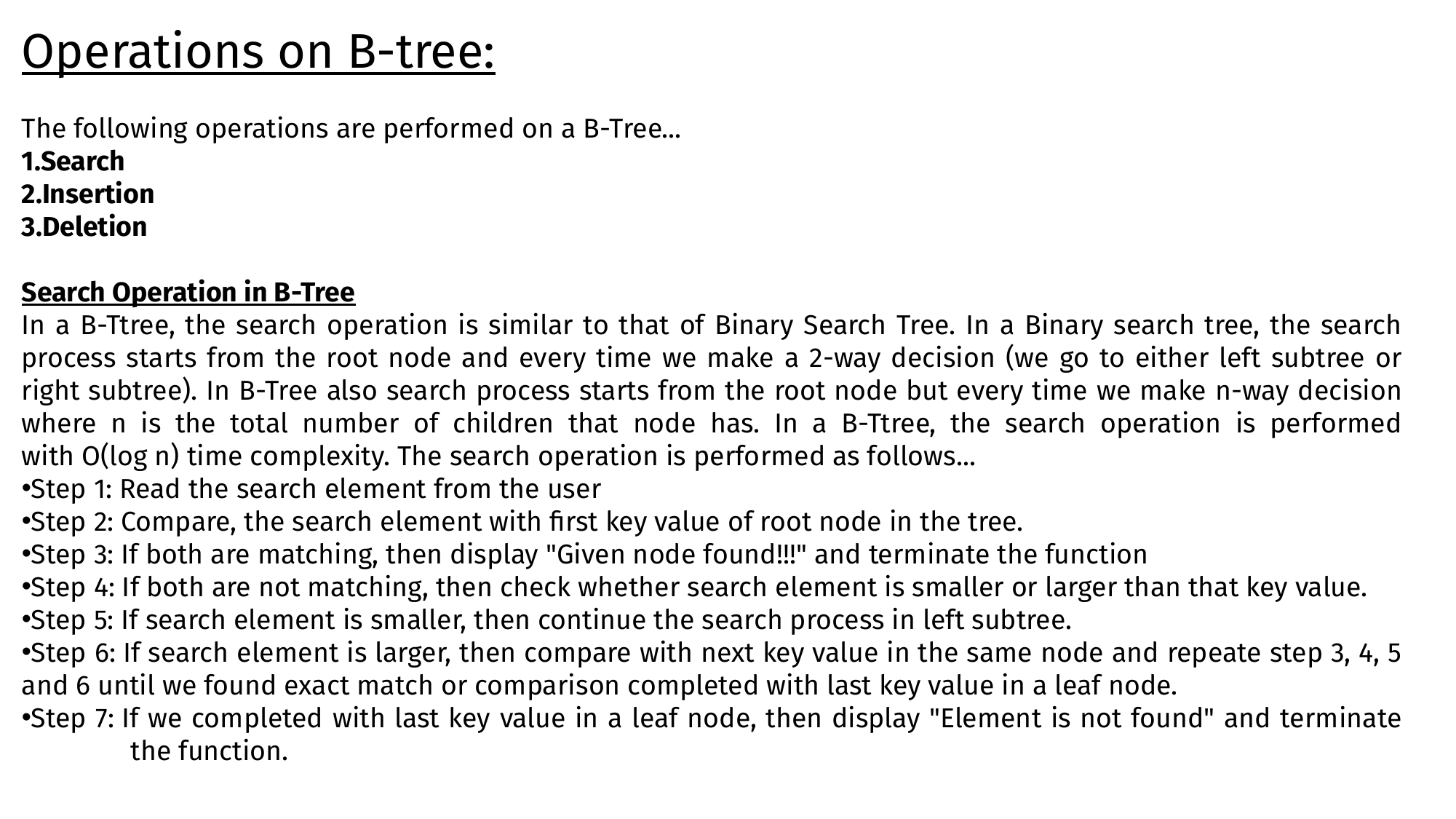

Operations on B-tree:

The following operations are performed on a B-Tree...
Search
Insertion
Deletion

Search Operation in B-Tree
In a B-Ttree, the search operation is similar to that of Binary Search Tree. In a Binary search tree, the search process starts from the root node and every time we make a 2-way decision (we go to either left subtree or right subtree). In B-Tree also search process starts from the root node but every time we make n-way decision where n is the total number of children that node has. In a B-Ttree, the search operation is performed with O(log n) time complexity. The search operation is performed as follows...
Step 1: Read the search element from the user
Step 2: Compare, the search element with first key value of root node in the tree.
Step 3: If both are matching, then display "Given node found!!!" and terminate the function
Step 4: If both are not matching, then check whether search element is smaller or larger than that key value.
Step 5: If search element is smaller, then continue the search process in left subtree.
Step 6: If search element is larger, then compare with next key value in the same node and repeate step 3, 4, 5 and 6 until we found exact match or comparison completed with last key value in a leaf node.
Step 7: If we completed with last key value in a leaf node, then display "Element is not found" and terminate 	the function.